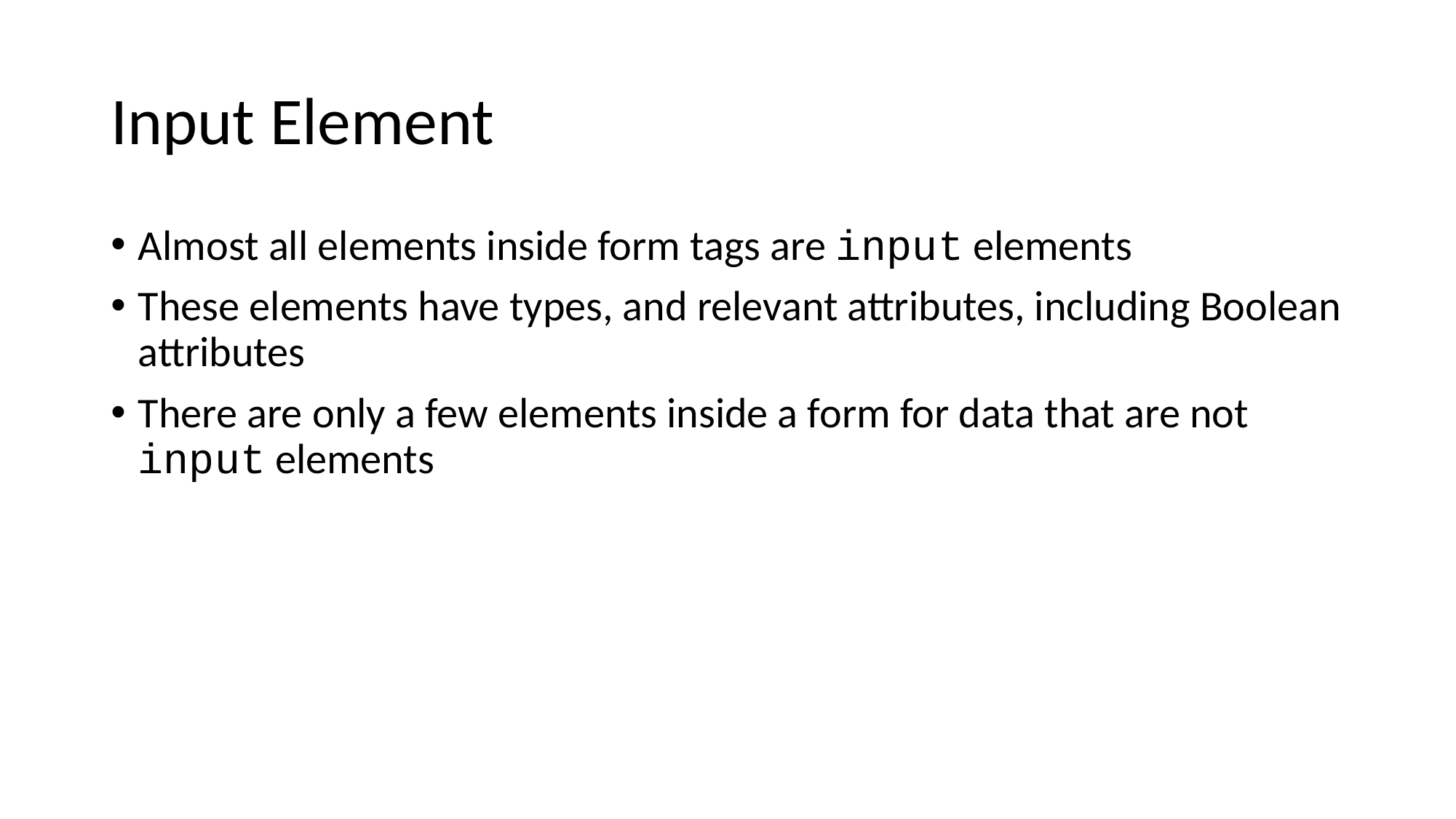

# Input Element
Almost all elements inside form tags are input elements
These elements have types, and relevant attributes, including Boolean attributes
There are only a few elements inside a form for data that are not input elements